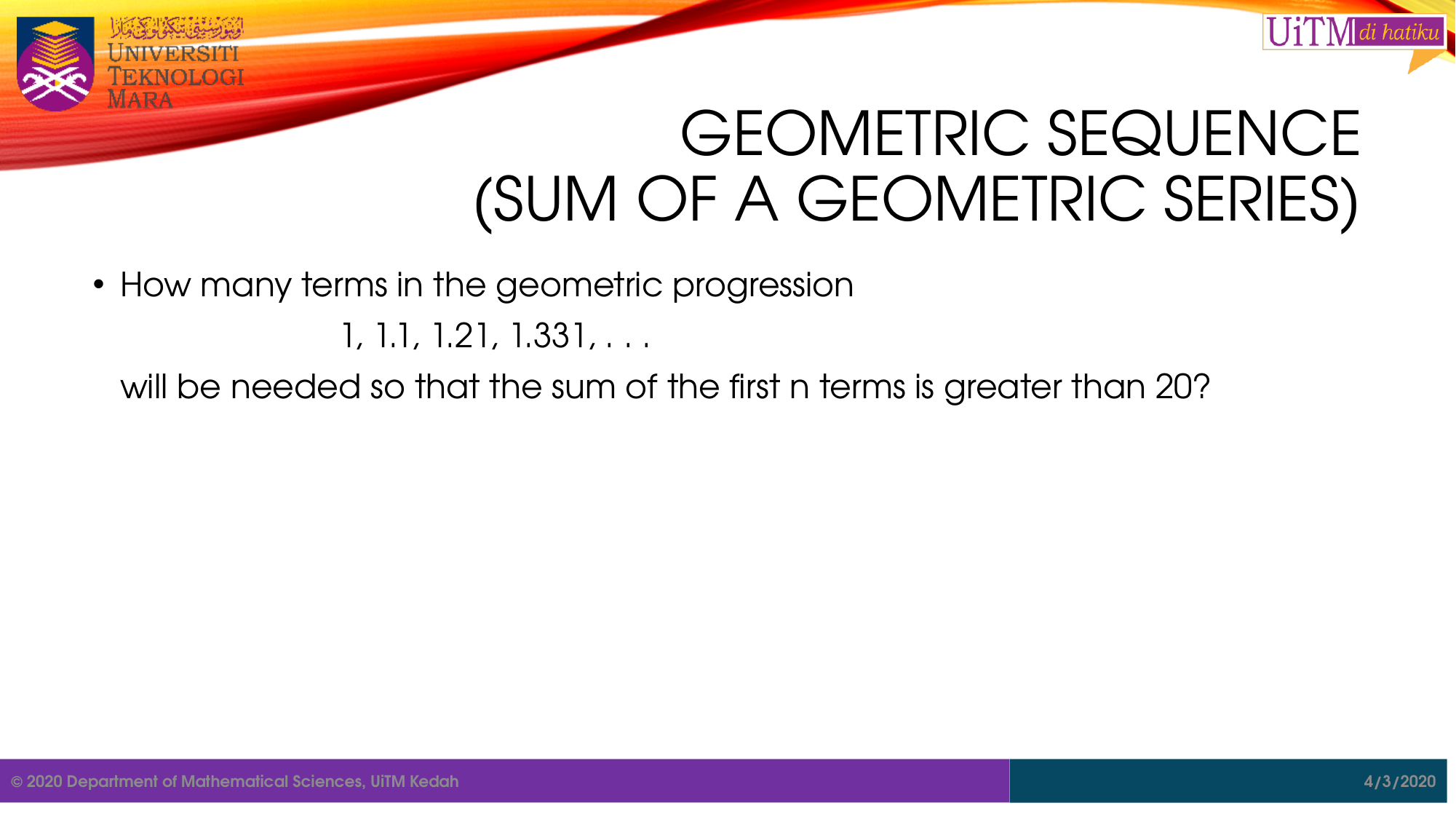

# GEOMETRIC SEQUENCE (sum of a geometric series)
How many terms in the geometric progression
			1, 1.1, 1.21, 1.331, . . .
	will be needed so that the sum of the first n terms is greater than 20?